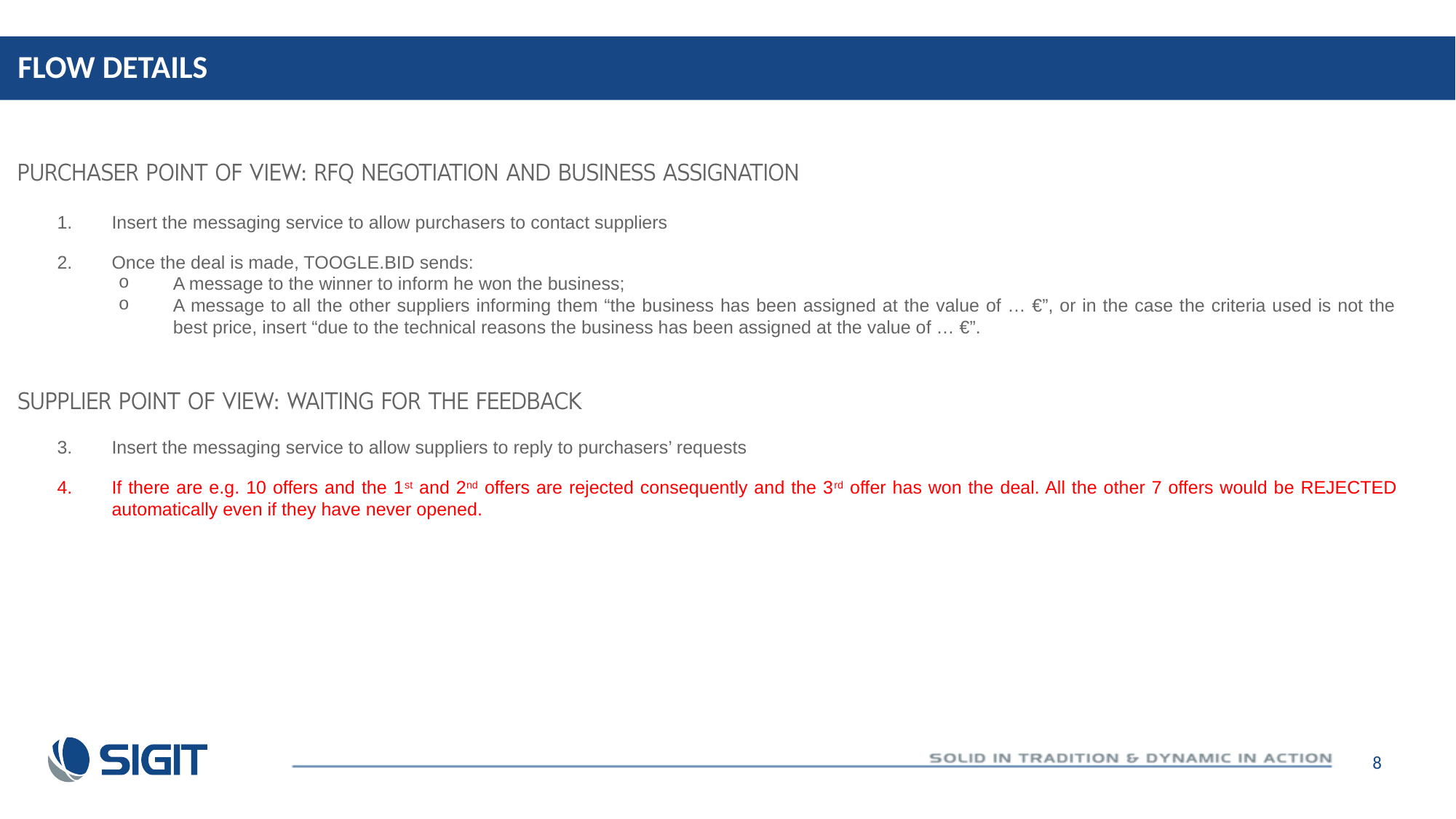

# FLOW DETAILS
PURCHASER POINT OF VIEW: RFQ NEGOTIATION AND BUSINESS ASSIGNATION
Insert the messaging service to allow purchasers to contact suppliers
Once the deal is made, TOOGLE.BID sends:
A message to the winner to inform he won the business;
A message to all the other suppliers informing them “the business has been assigned at the value of … €”, or in the case the criteria used is not the best price, insert “due to the technical reasons the business has been assigned at the value of … €”.

Insert the messaging service to allow suppliers to reply to purchasers’ requests
If there are e.g. 10 offers and the 1st and 2nd offers are rejected consequently and the 3rd offer has won the deal. All the other 7 offers would be REJECTED automatically even if they have never opened.
SUPPLIER POINT OF VIEW: WAITING FOR THE FEEDBACK